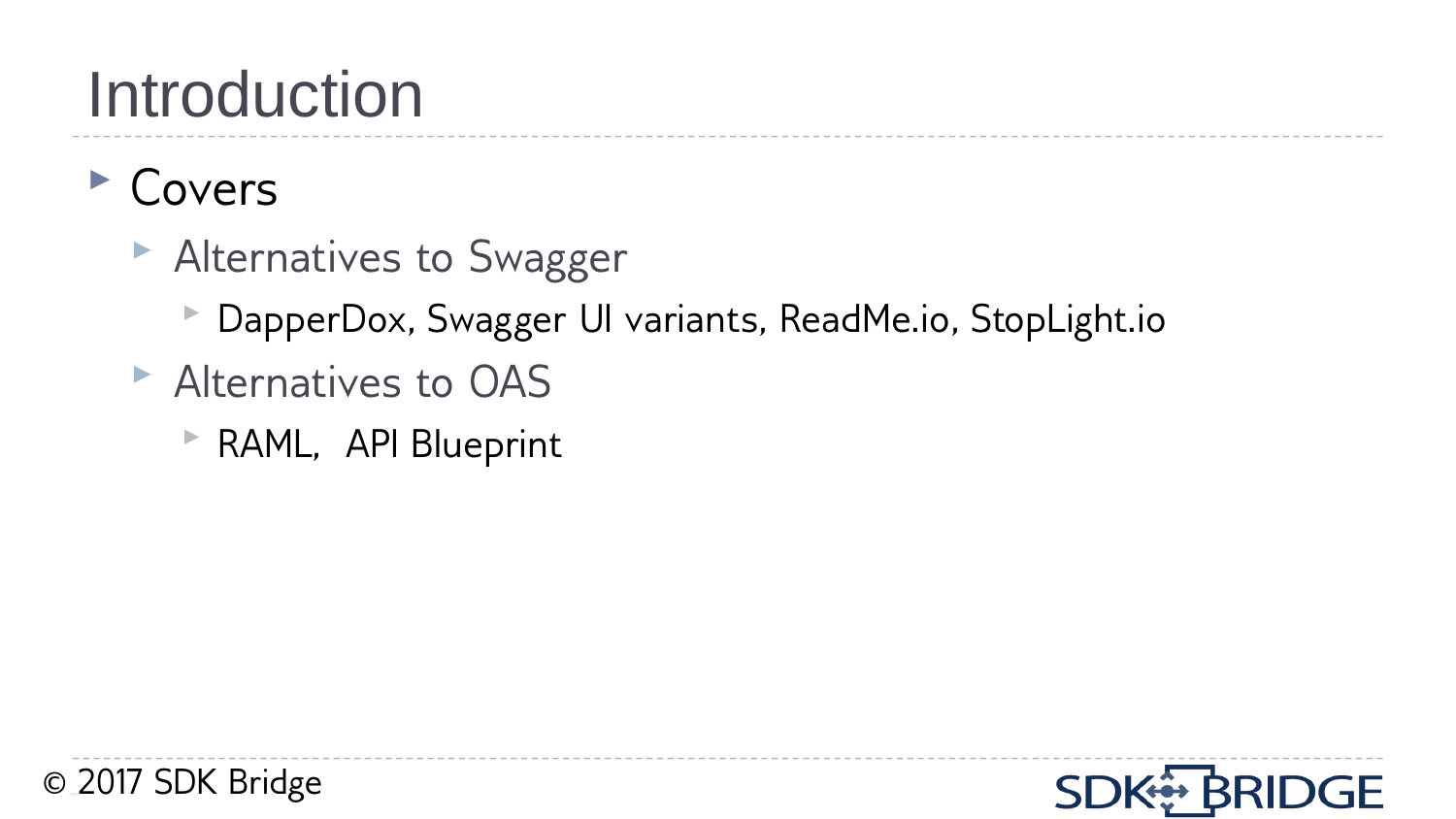

# Introduction
Covers
Alternatives to Swagger
DapperDox, Swagger UI variants, ReadMe.io, StopLight.io
Alternatives to OAS
RAML,  API Blueprint